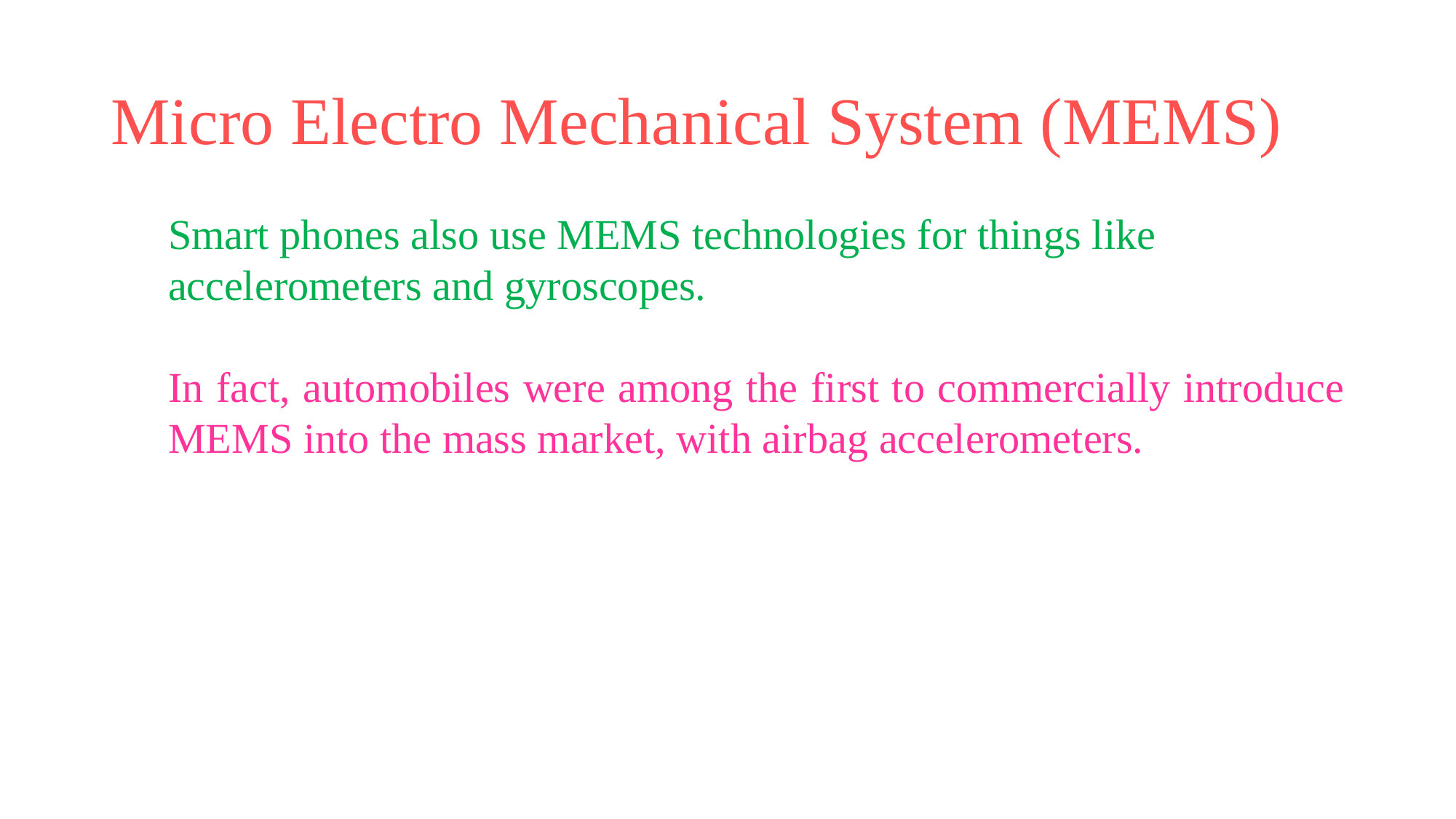

# Micro Electro Mechanical System (MEMS)
Smart phones also use MEMS technologies for things like accelerometers and gyroscopes.
In fact, automobiles were among the first to commercially introduce MEMS into the mass market, with airbag accelerometers.